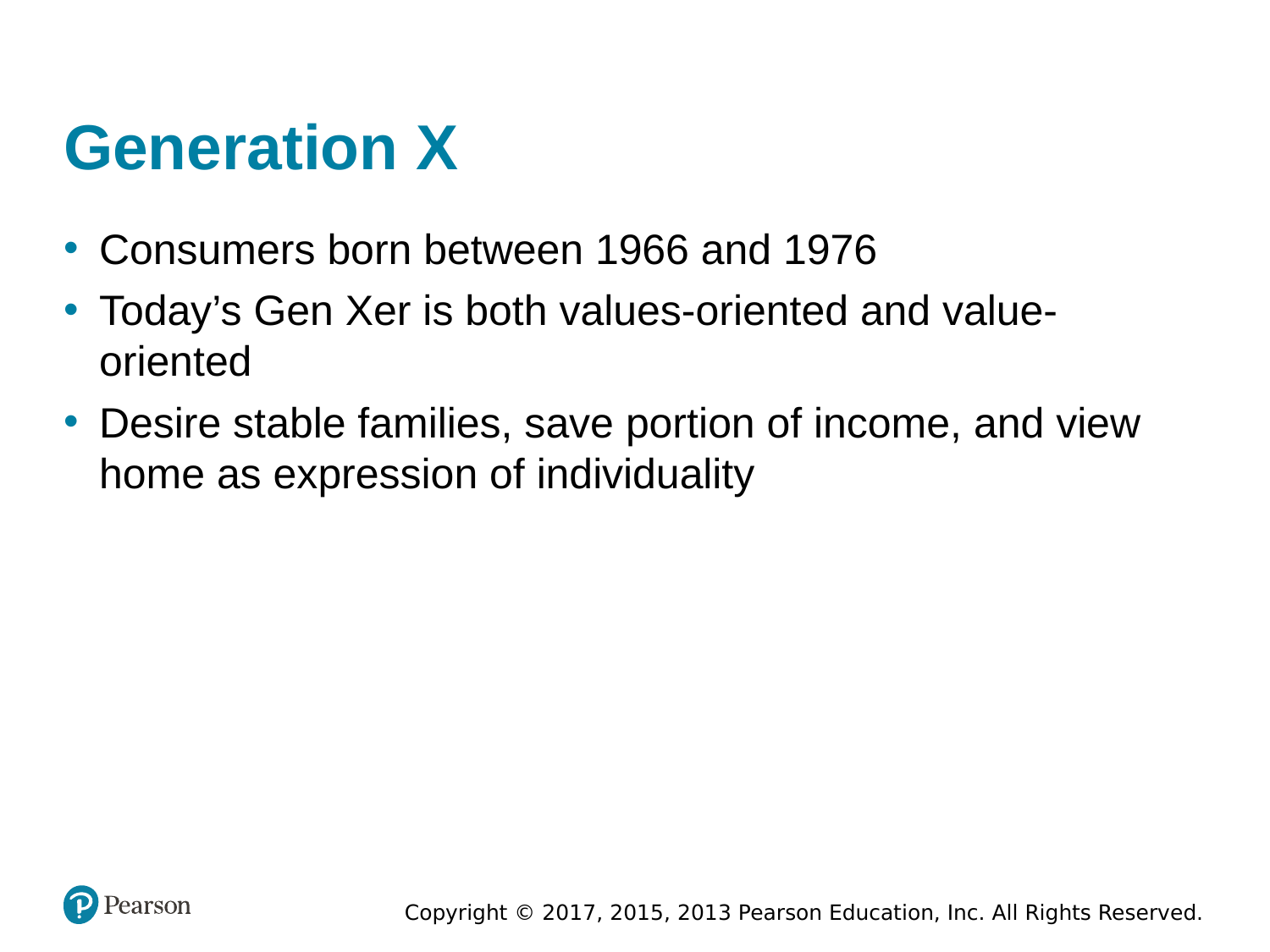

# Generation X
Consumers born between 1966 and 1976
Today’s Gen Xer is both values-oriented and value-oriented
Desire stable families, save portion of income, and view home as expression of individuality